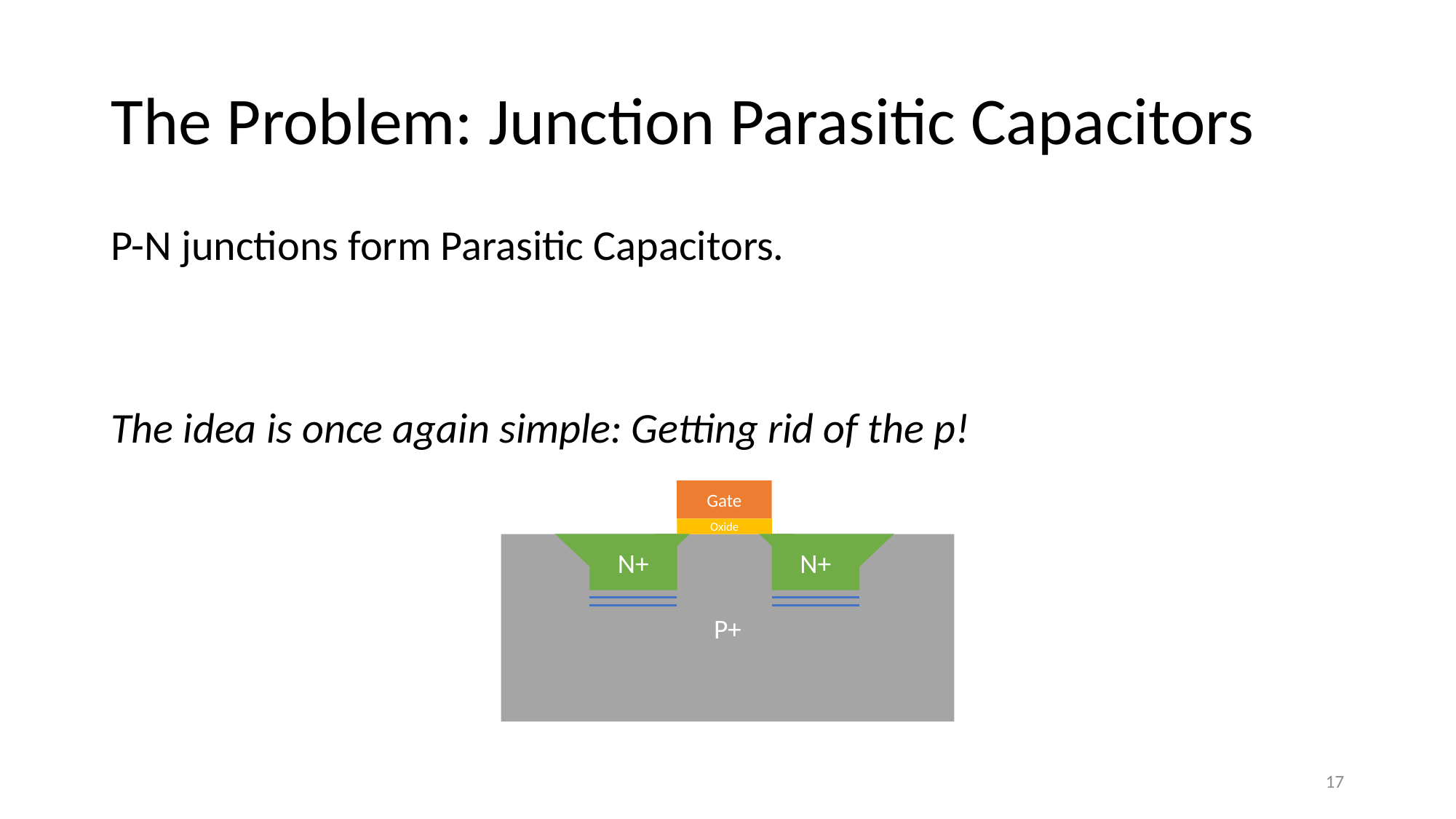

# The Problem: Junction Parasitic Capacitors
P-N junctions form Parasitic Capacitors.

The idea is once again simple: Getting rid of the p!
Gate
Oxide
N+
N+

P+

17